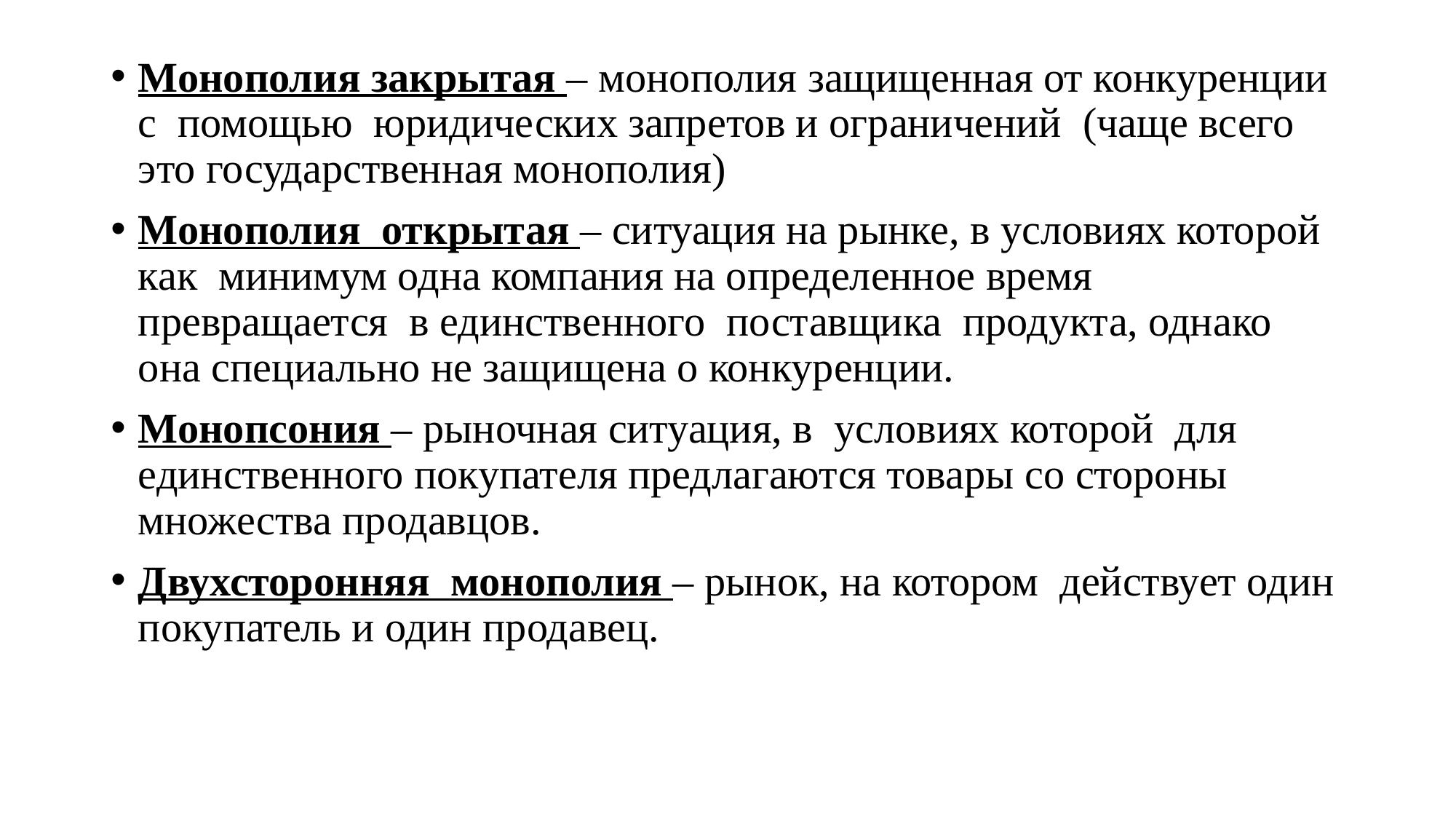

Монополия закрытая – монополия защищенная от конкуренции с  помощью  юридических запретов и ограничений  (чаще всего  это государственная монополия)
Монополия  открытая – ситуация на рынке, в условиях которой  как  минимум одна компания на определенное время превращается  в единственного  поставщика  продукта, однако она специально не защищена о конкуренции.
Монопсония – рыночная ситуация, в  условиях которой  для  единственного покупателя предлагаются товары со стороны  множества продавцов.
Двухсторонняя  монополия – рынок, на котором  действует один покупатель и один продавец.